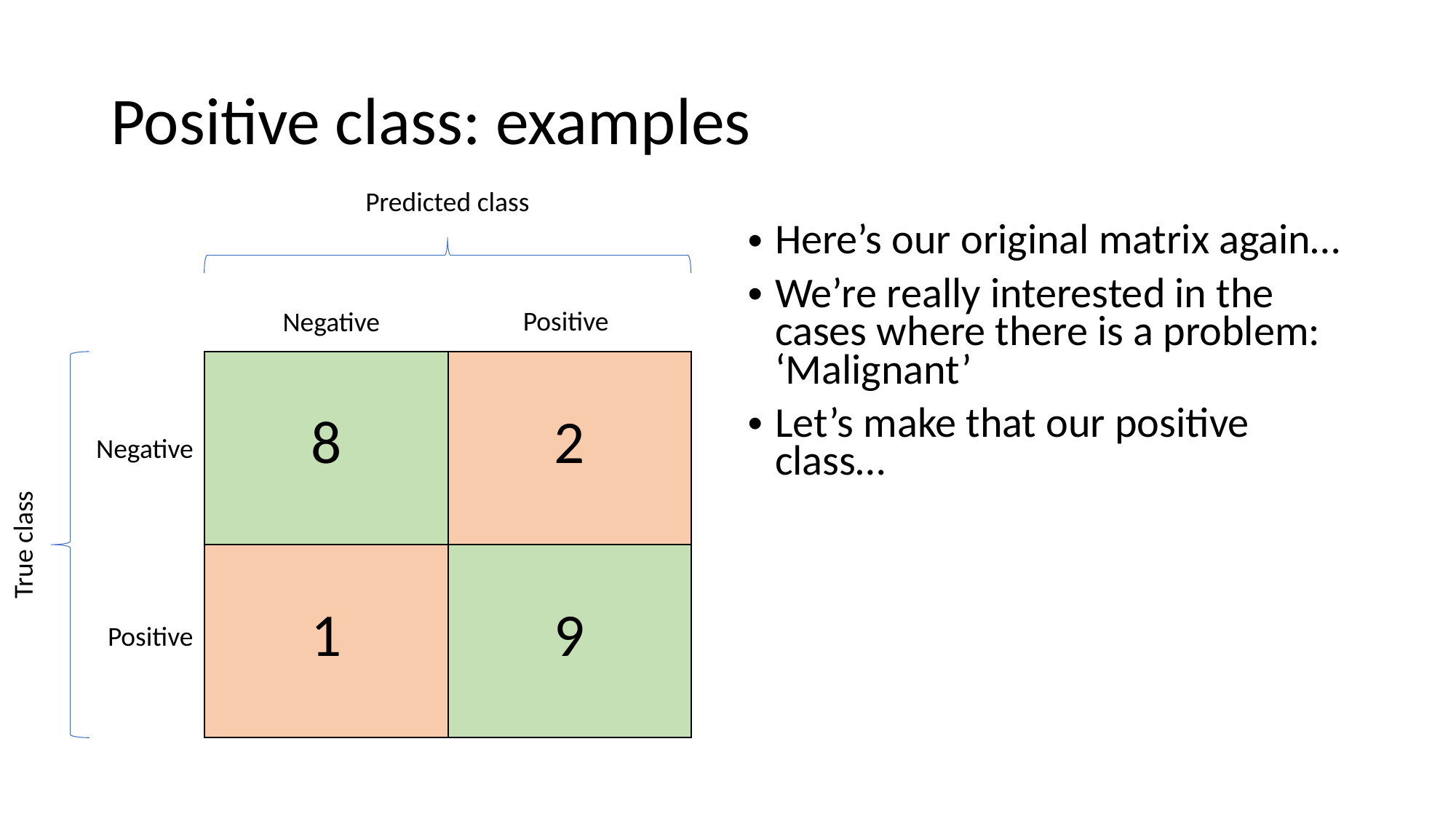

# Positive class: examples
Predicted class
Here’s our original matrix again…
We’re really interested in the cases where there is a problem: ‘Malignant’
Let’s make that our positive class…
Positive
Negative

| 8 | 2 |
| --- | --- |
| 1 | 9 |
Negative
True class
Positive